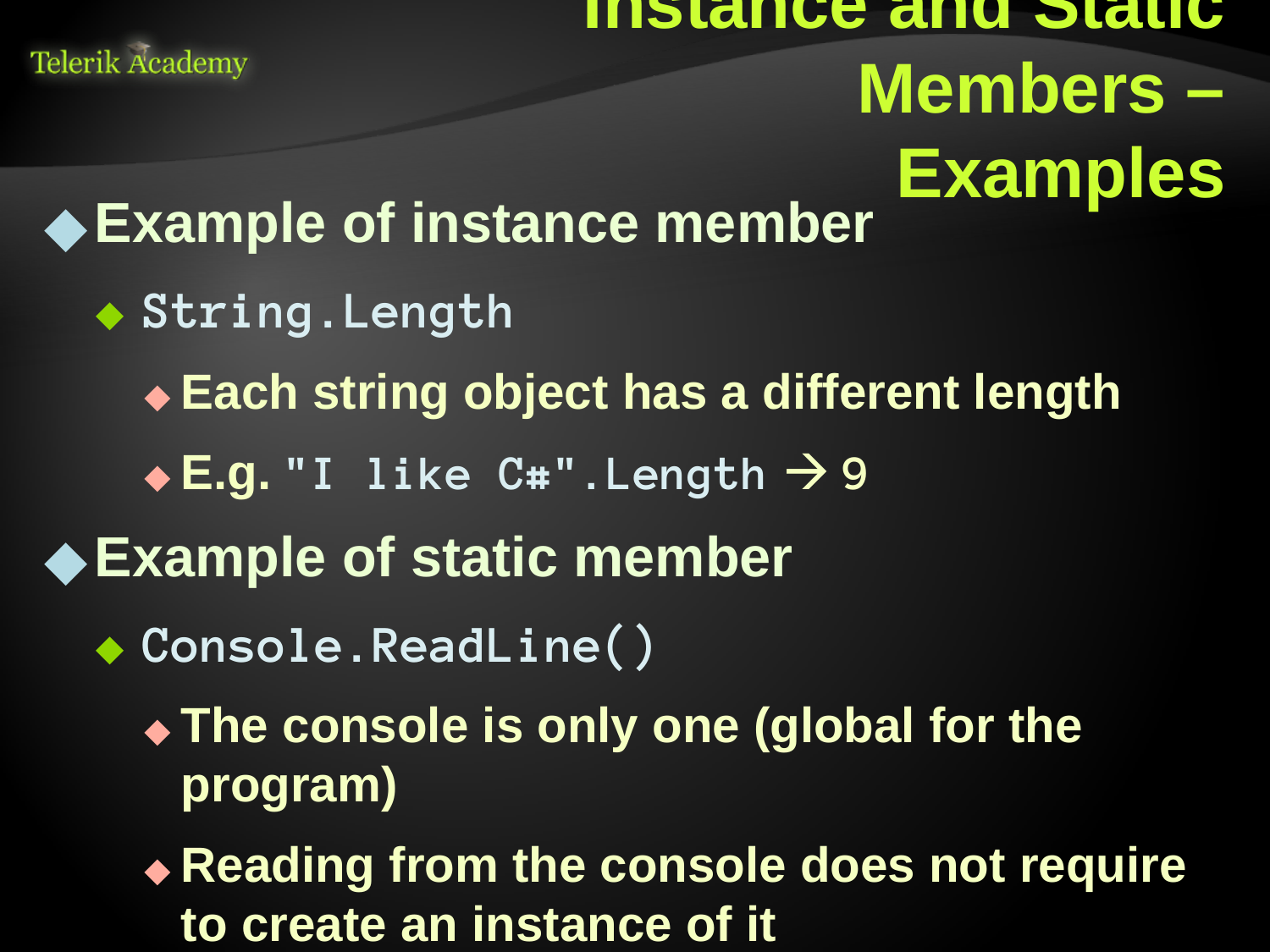

# Instance and Static Members – Examples
Example of instance member
String.Length
Each string object has a different length
E.g. "I like C#".Length 🡪 9
Example of static member
Console.ReadLine()
The console is only one (global for the program)
Reading from the console does not require to create an instance of it